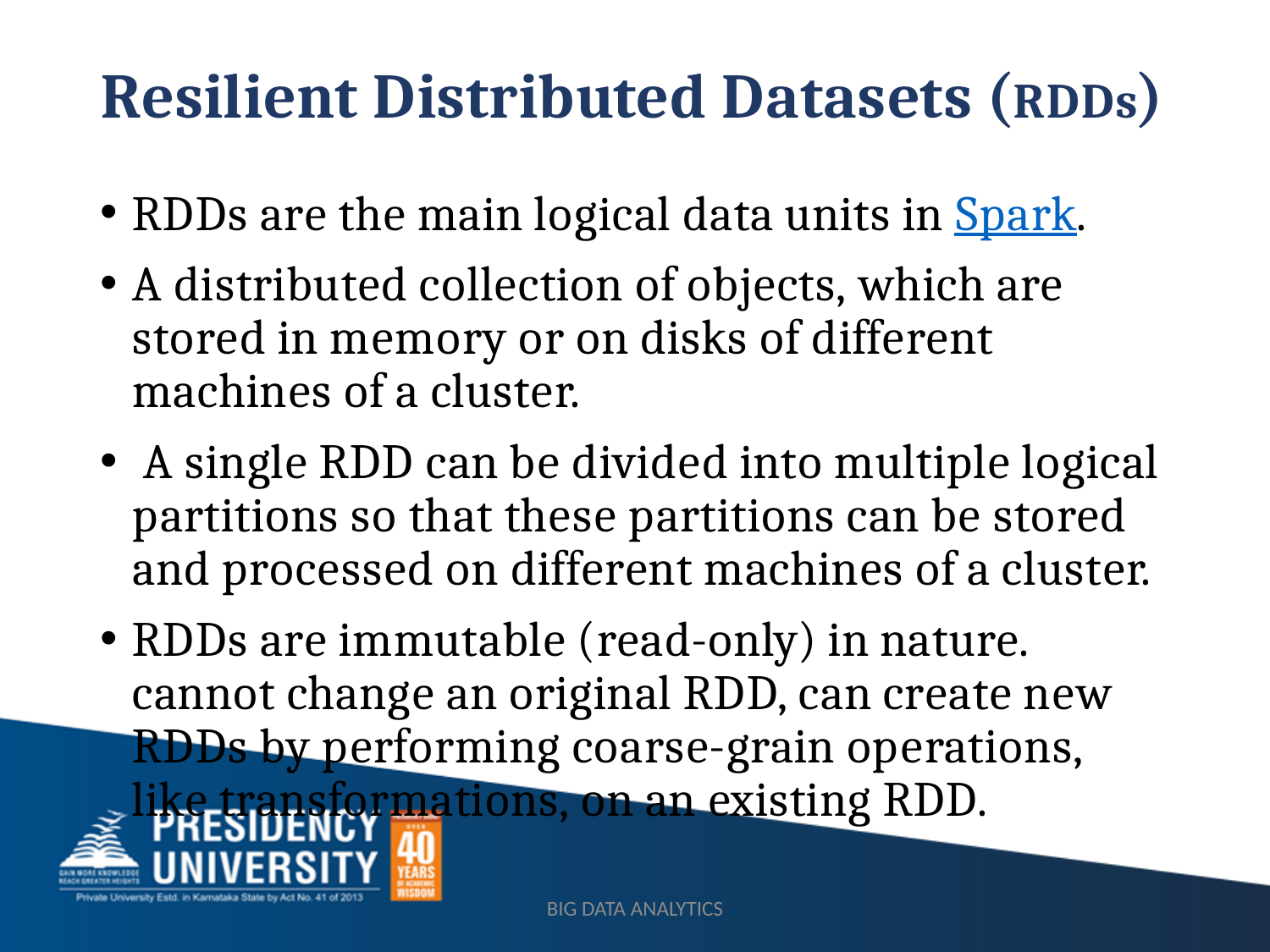

# Resilient Distributed Datasets (RDDs)
RDDs are the main logical data units in Spark.
A distributed collection of objects, which are stored in memory or on disks of different machines of a cluster.
 A single RDD can be divided into multiple logical partitions so that these partitions can be stored and processed on different machines of a cluster.
RDDs are immutable (read-only) in nature. cannot change an original RDD, can create new RDDs by performing coarse-grain operations, like transformations, on an existing RDD.

BIG DATA ANALYTICS